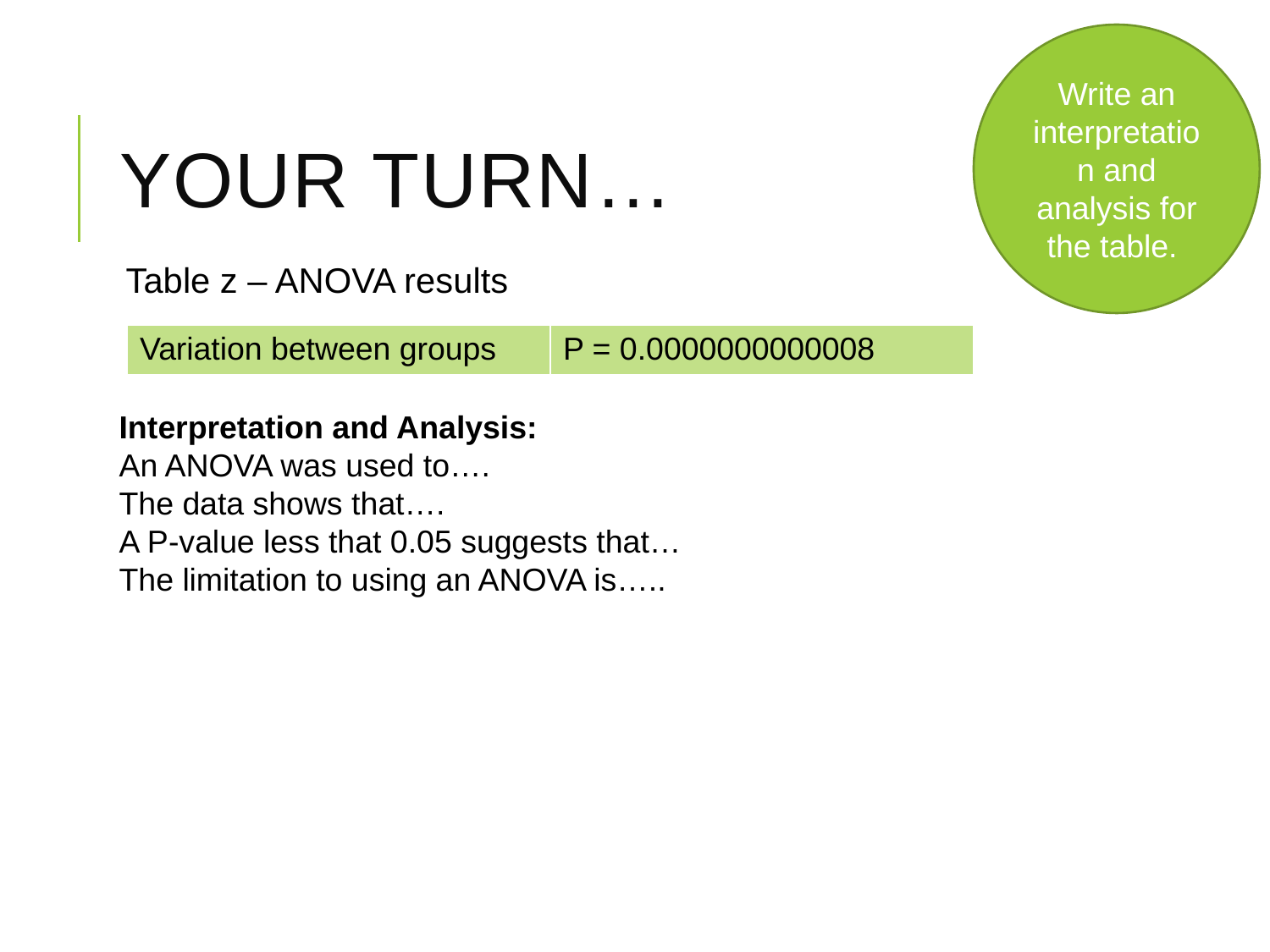

Write an interpretation and analysis for the table.
# Your turn…
Table z – ANOVA results

| Variation between groups | P = 0.0000000000008 |
| --- | --- |
Interpretation and Analysis:
An ANOVA was used to….
The data shows that….
A P-value less that 0.05 suggests that…
The limitation to using an ANOVA is…..